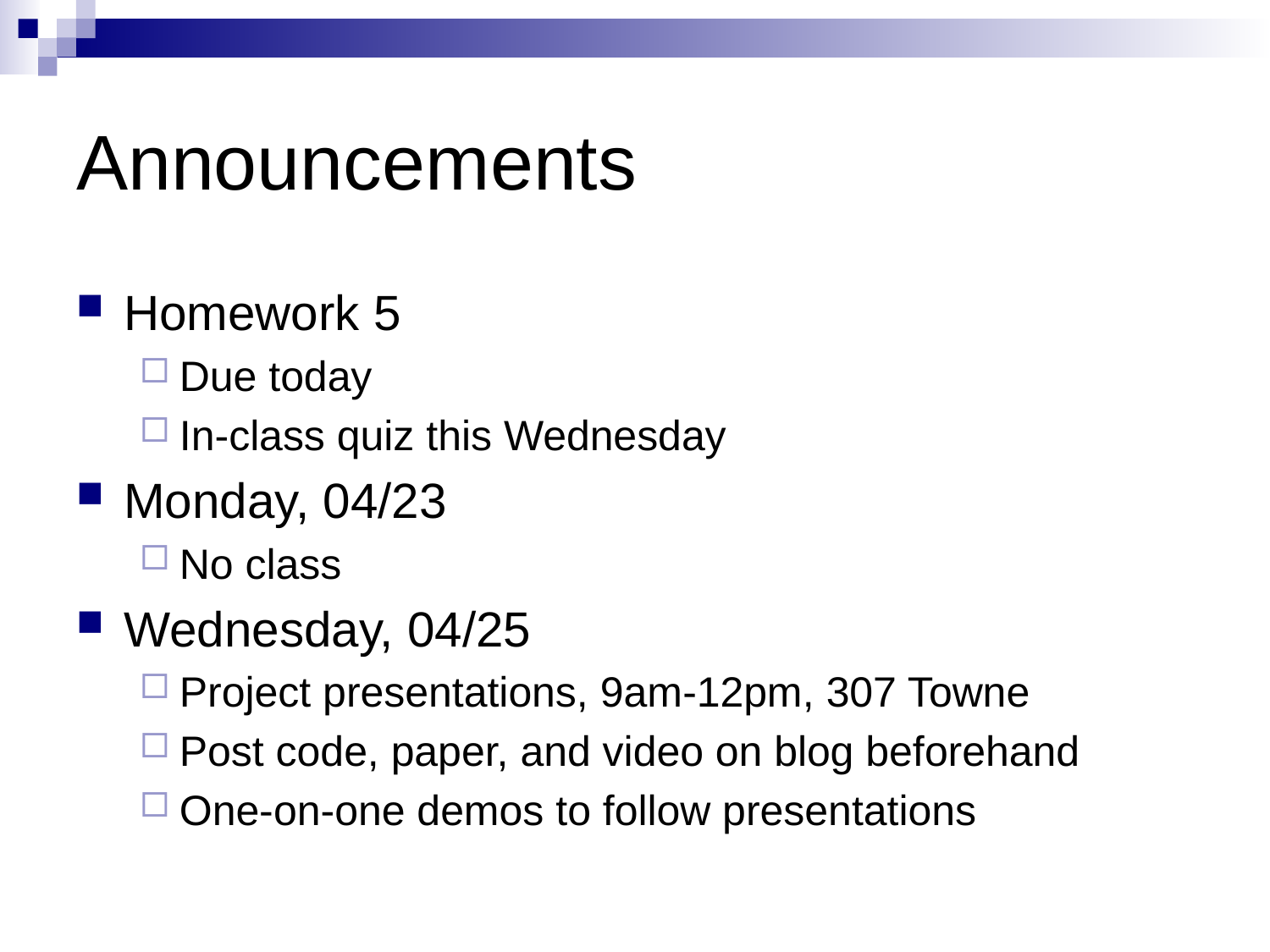

# Announcements
Homework 5
Due today
In-class quiz this Wednesday
Monday, 04/23
No class
Wednesday, 04/25
Project presentations, 9am-12pm, 307 Towne
Post code, paper, and video on blog beforehand
One-on-one demos to follow presentations